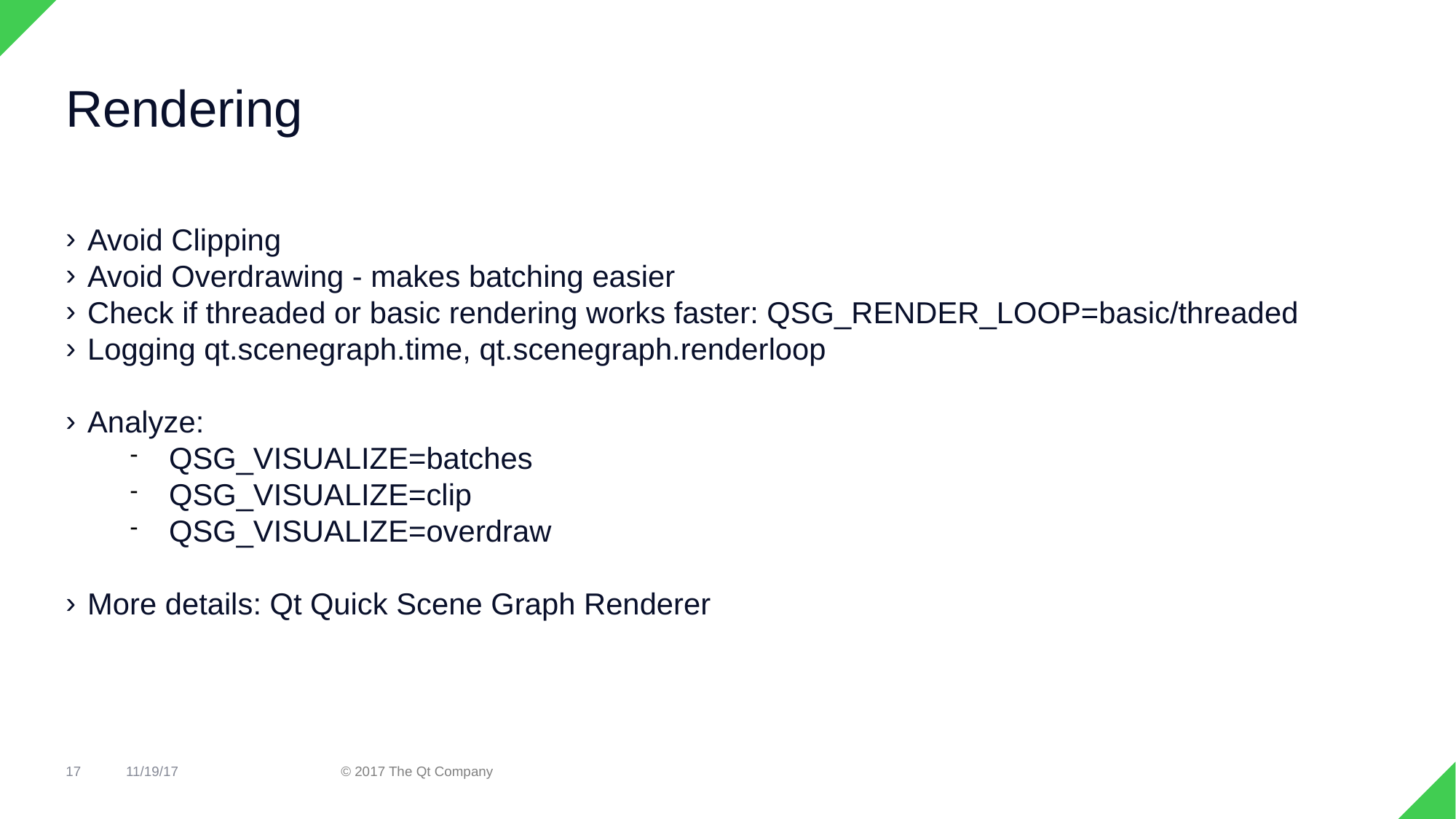

Rendering
Avoid Clipping
Avoid Overdrawing - makes batching easier
Check if threaded or basic rendering works faster: QSG_RENDER_LOOP=basic/threaded
Logging qt.scenegraph.time, qt.scenegraph.renderloop

Analyze:
QSG_VISUALIZE=batches
QSG_VISUALIZE=clip
QSG_VISUALIZE=overdraw

More details: Qt Quick Scene Graph Renderer
17
11/19/17
© 2017 The Qt Company